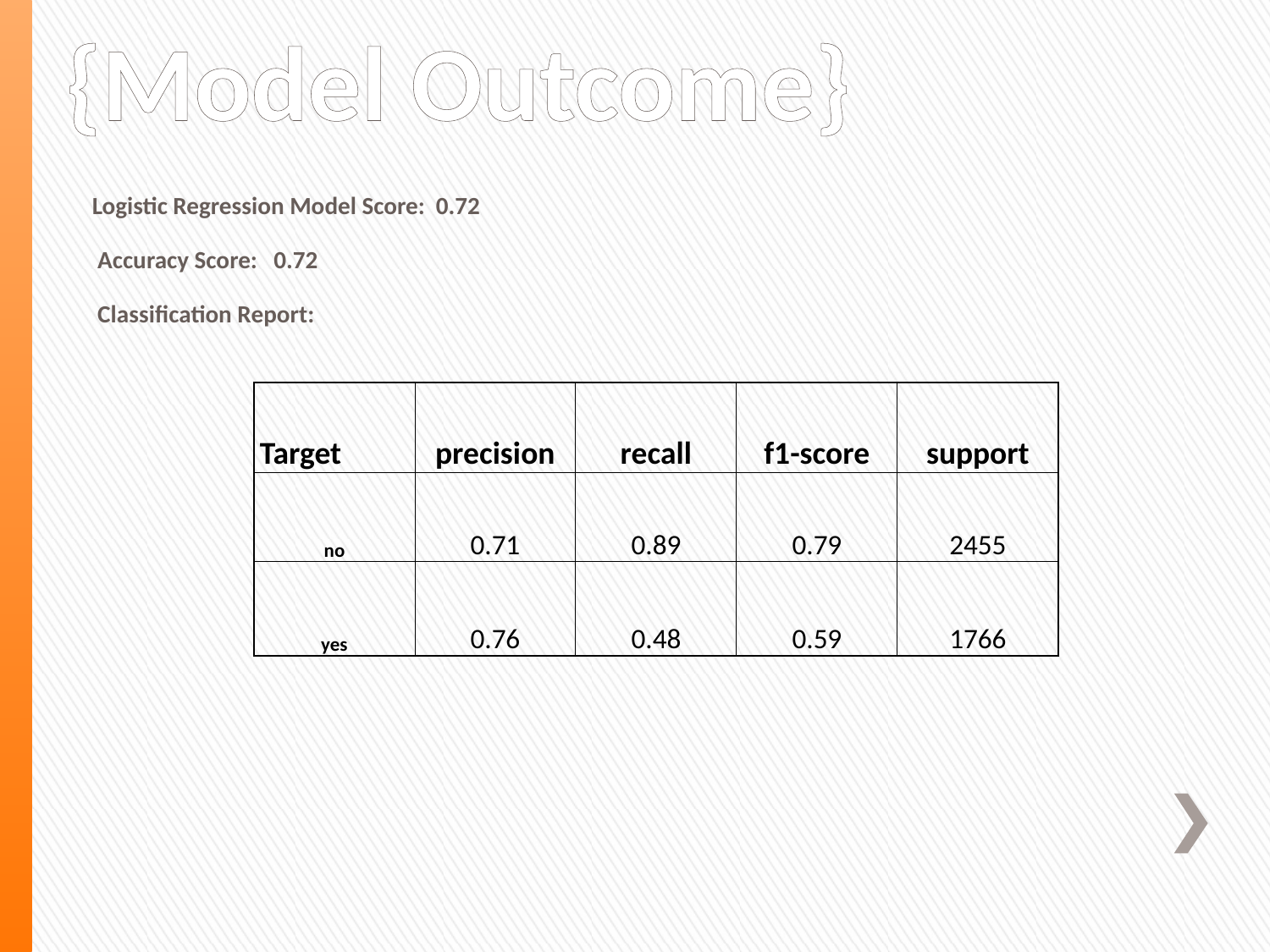

# {Model Outcome}
Logistic Regression Model Score:  0.72
 Accuracy Score:   0.72
 Classification Report:

| Target | precision | recall | f1-score | support |
| --- | --- | --- | --- | --- |
| no | 0.71 | 0.89 | 0.79 | 2455 |
| yes | 0.76 | 0.48 | 0.59 | 1766 |